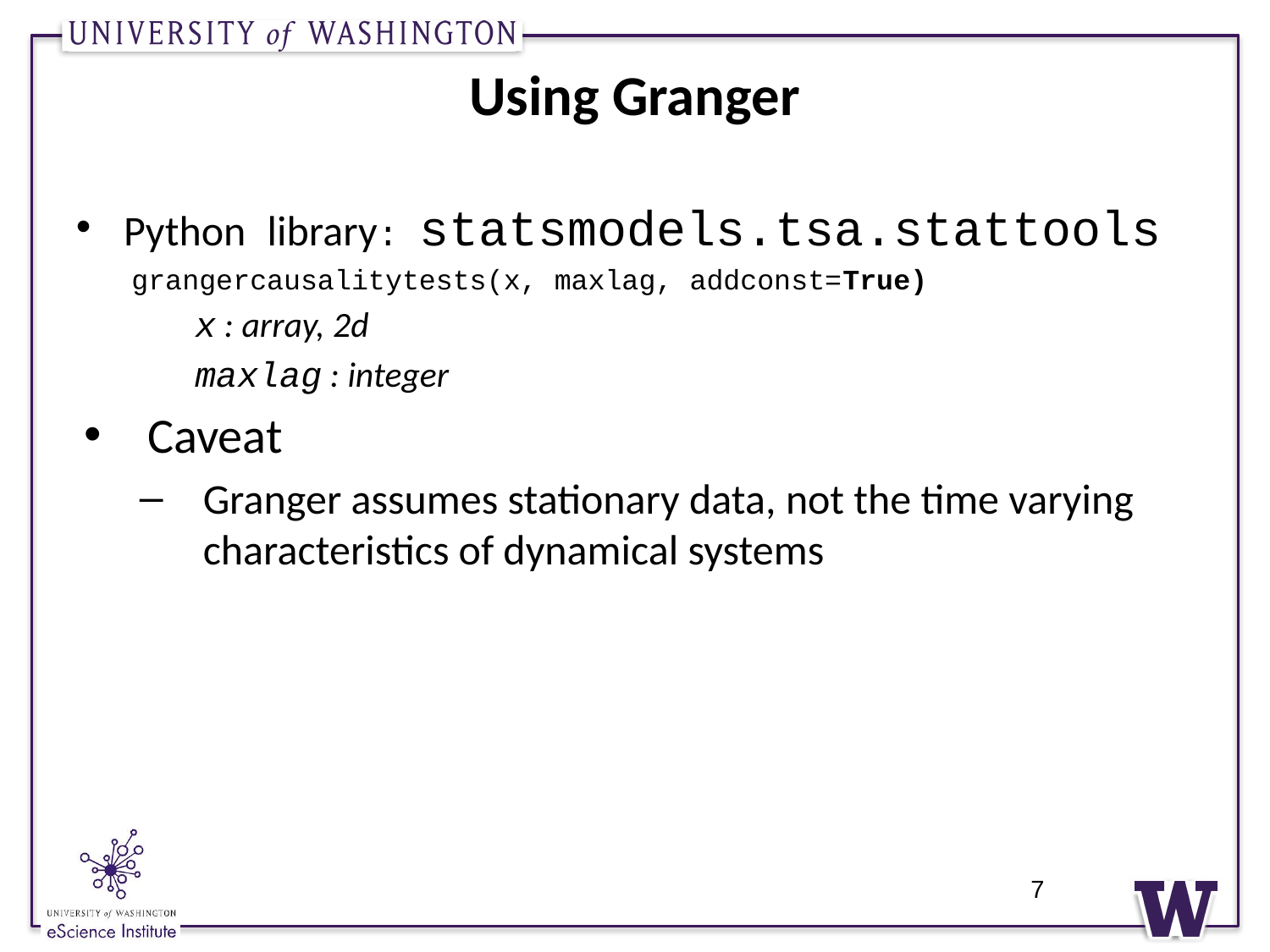

# Using Granger
Python library: statsmodels.tsa.stattools
grangercausalitytests(x, maxlag, addconst=True)
x : array, 2d
maxlag : integer
Caveat
Granger assumes stationary data, not the time varying characteristics of dynamical systems
7